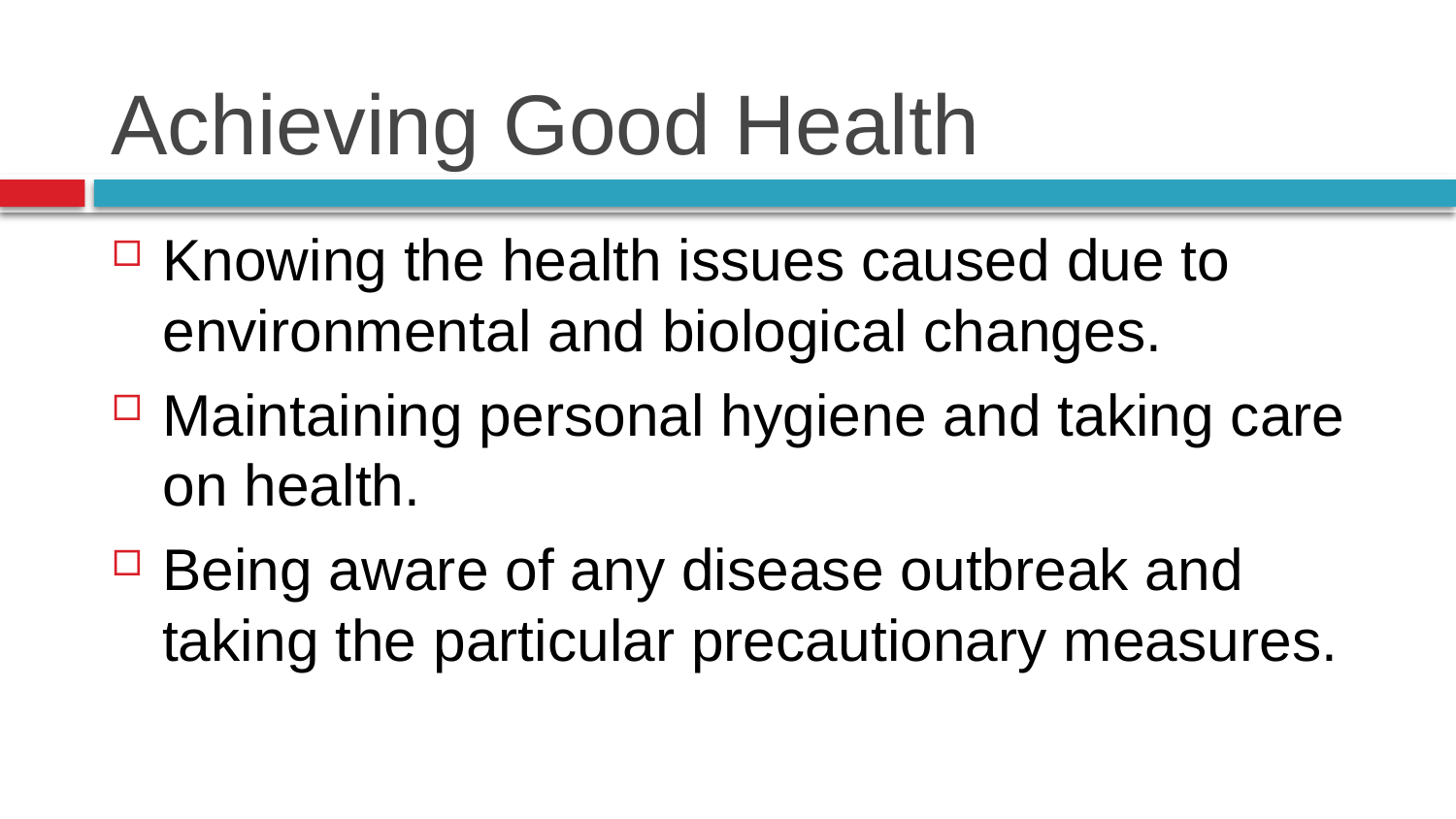

# Achieving Good Health
Knowing the health issues caused due to environmental and biological changes.
Maintaining personal hygiene and taking care on health.
Being aware of any disease outbreak and taking the particular precautionary measures.